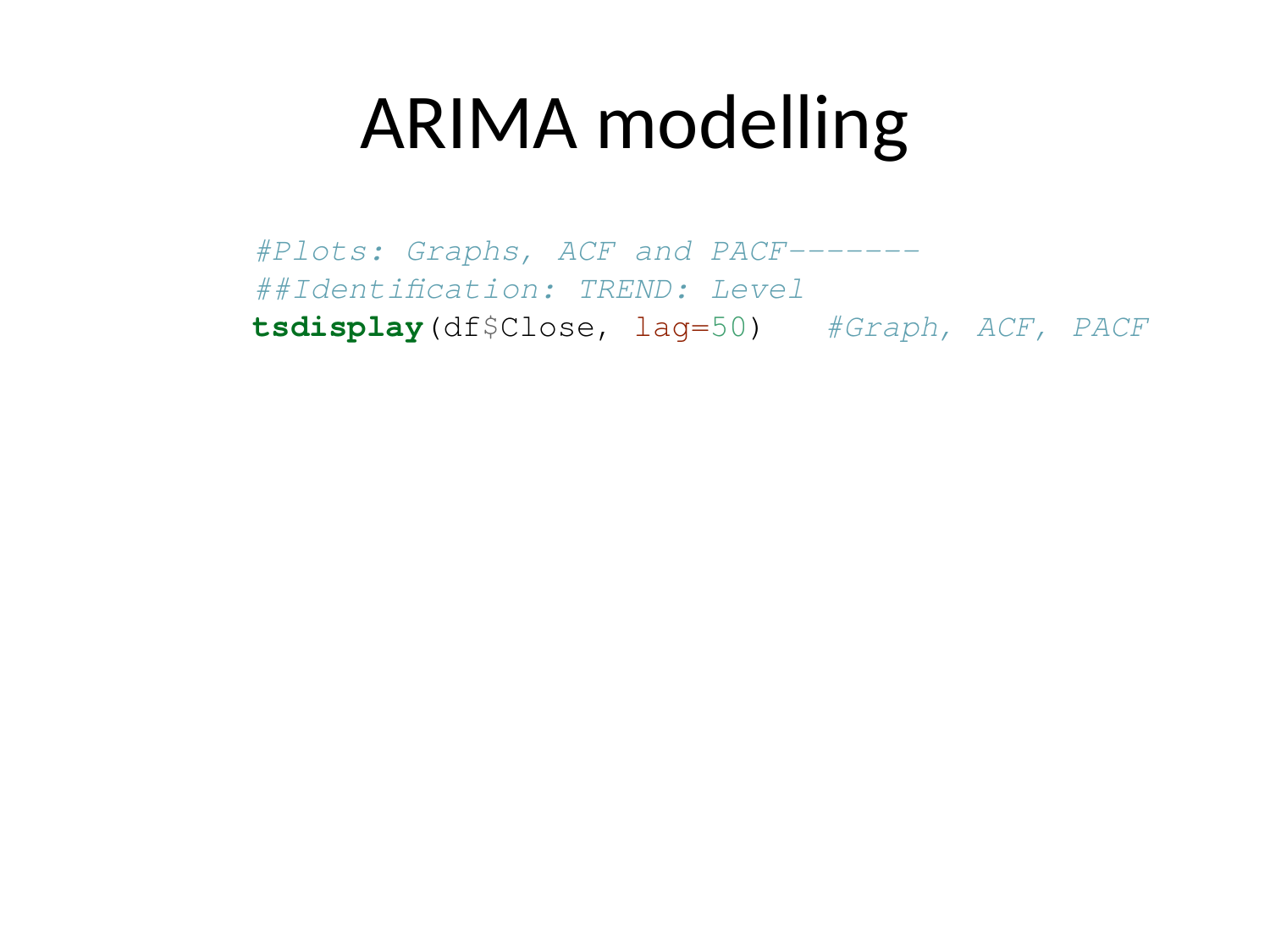

# ARIMA modelling
#Plots: Graphs, ACF and PACF-------
##Identification: TREND: Level
tsdisplay(df$Close, lag=50)   #Graph, ACF, PACF